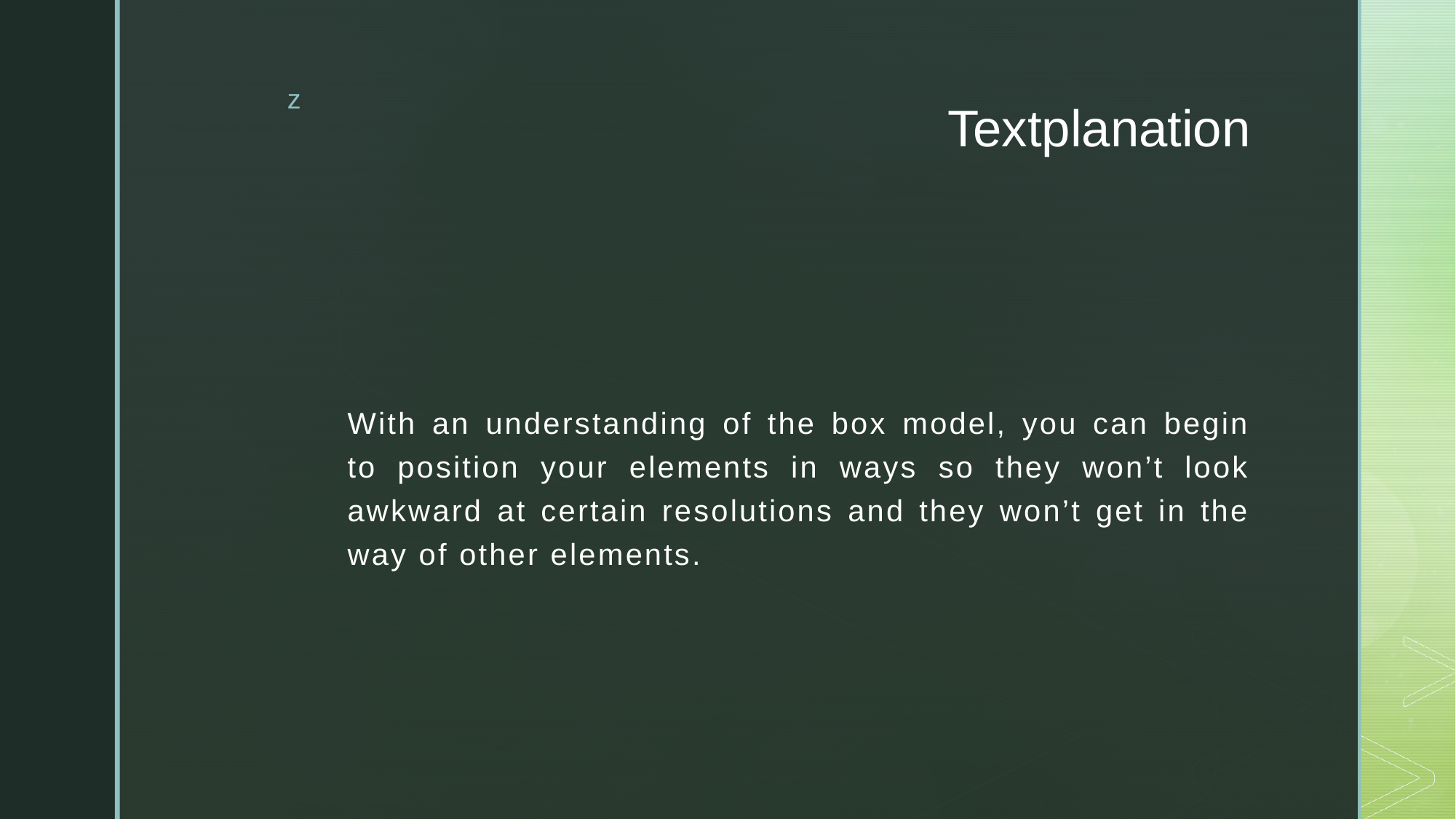

# Textplanation
With an understanding of the box model, you can begin to position your elements in ways so they won’t look awkward at certain resolutions and they won’t get in the way of other elements.